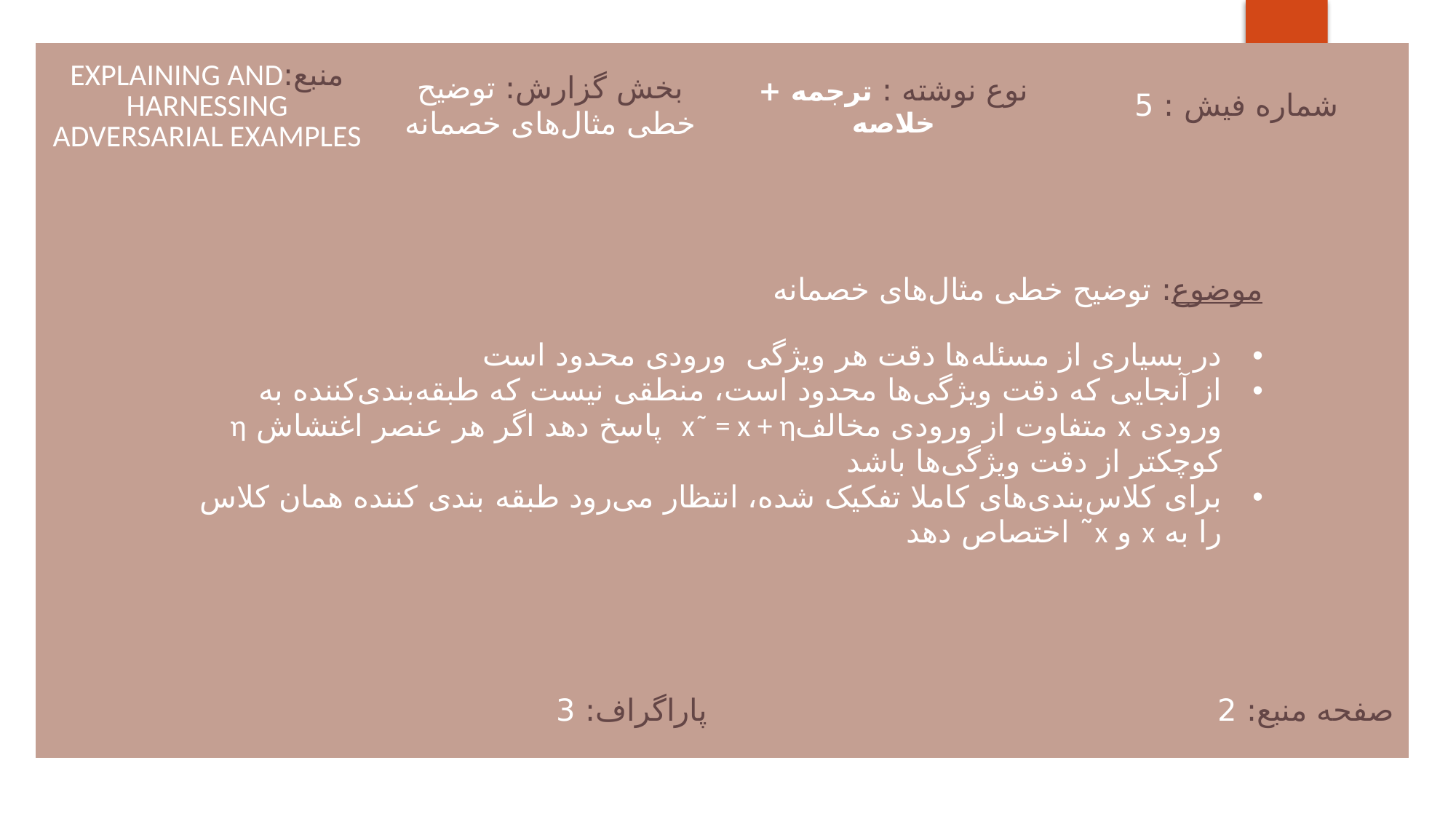

| منبع:EXPLAINING AND HARNESSING ADVERSARIAL EXAMPLES | بخش گزارش: توضیح خطی مثال‌های خصمانه | نوع نوشته : ترجمه + خلاصه | شماره فیش : 5 |
| --- | --- | --- | --- |
| موضوع: توضیح خطی مثال‌های خصمانه در بسیاری از مسئله‌ها دقت هر ویژگی ورودی محدود است از آنجایی که دقت ویژگی‌ها محدود است، منطقی نیست که طبقه‌بندی‌کننده به ورودی x متفاوت از ورودی مخالفx˜ = x + η پاسخ دهد اگر هر عنصر اغتشاش η کوچکتر از دقت ویژگی‌ها باشد برای کلاس‌‍‌بندی‌های کاملا تفکیک شده، انتظار می‌رود طبقه بندی کننده همان کلاس را به x و x˜ اختصاص دهد |  |  |  |
| پاراگراف: 3 |  | صفحه منبع: 2 |  |